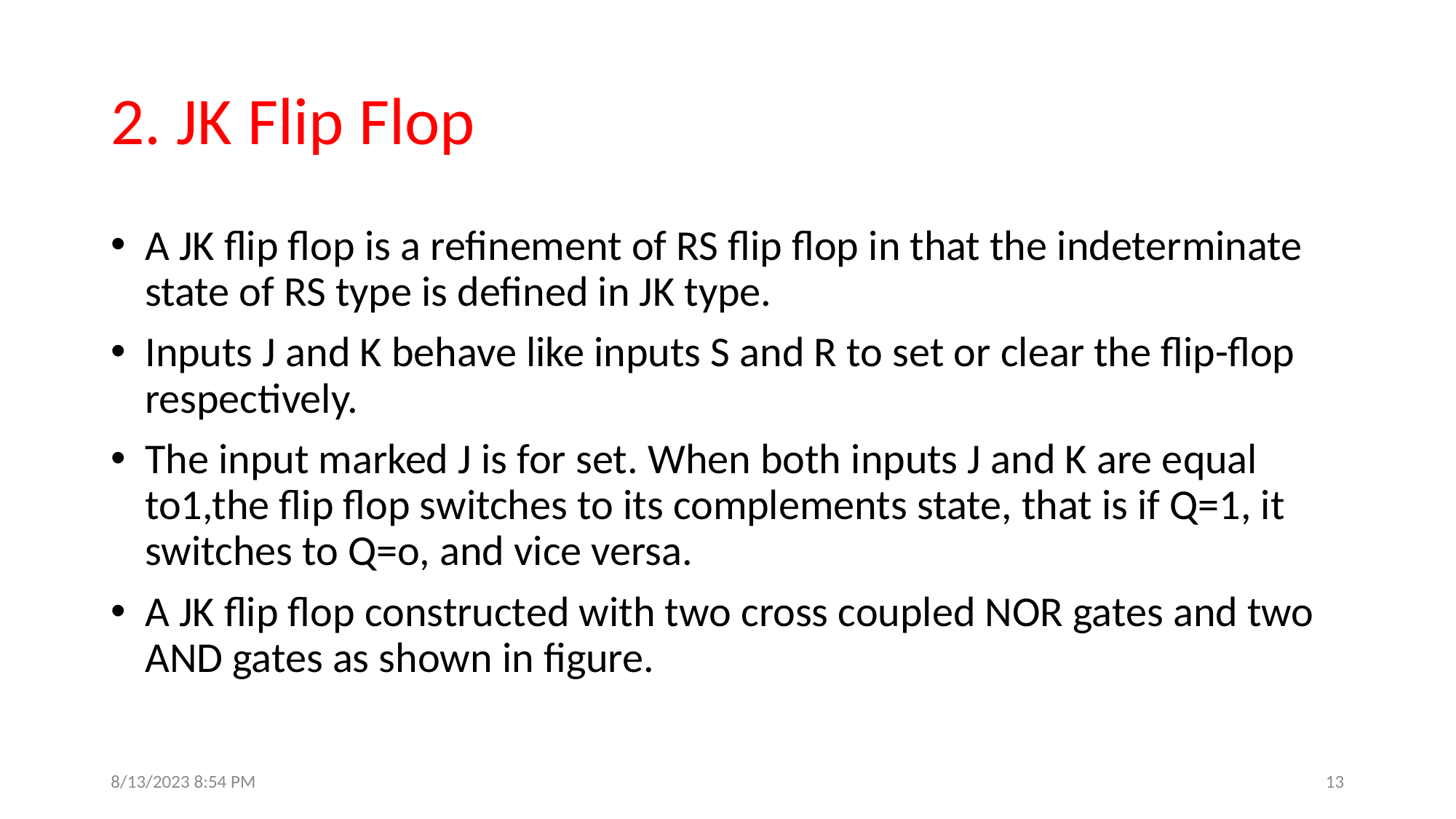

# 2. JK Flip Flop
A JK flip flop is a refinement of RS flip flop in that the indeterminate state of RS type is defined in JK type.
Inputs J and K behave like inputs S and R to set or clear the flip-flop respectively.
The input marked J is for set. When both inputs J and K are equal to1,the flip flop switches to its complements state, that is if Q=1, it switches to Q=o, and vice versa.
A JK flip flop constructed with two cross coupled NOR gates and two AND gates as shown in figure.

8/13/2023 8:54 PM

13